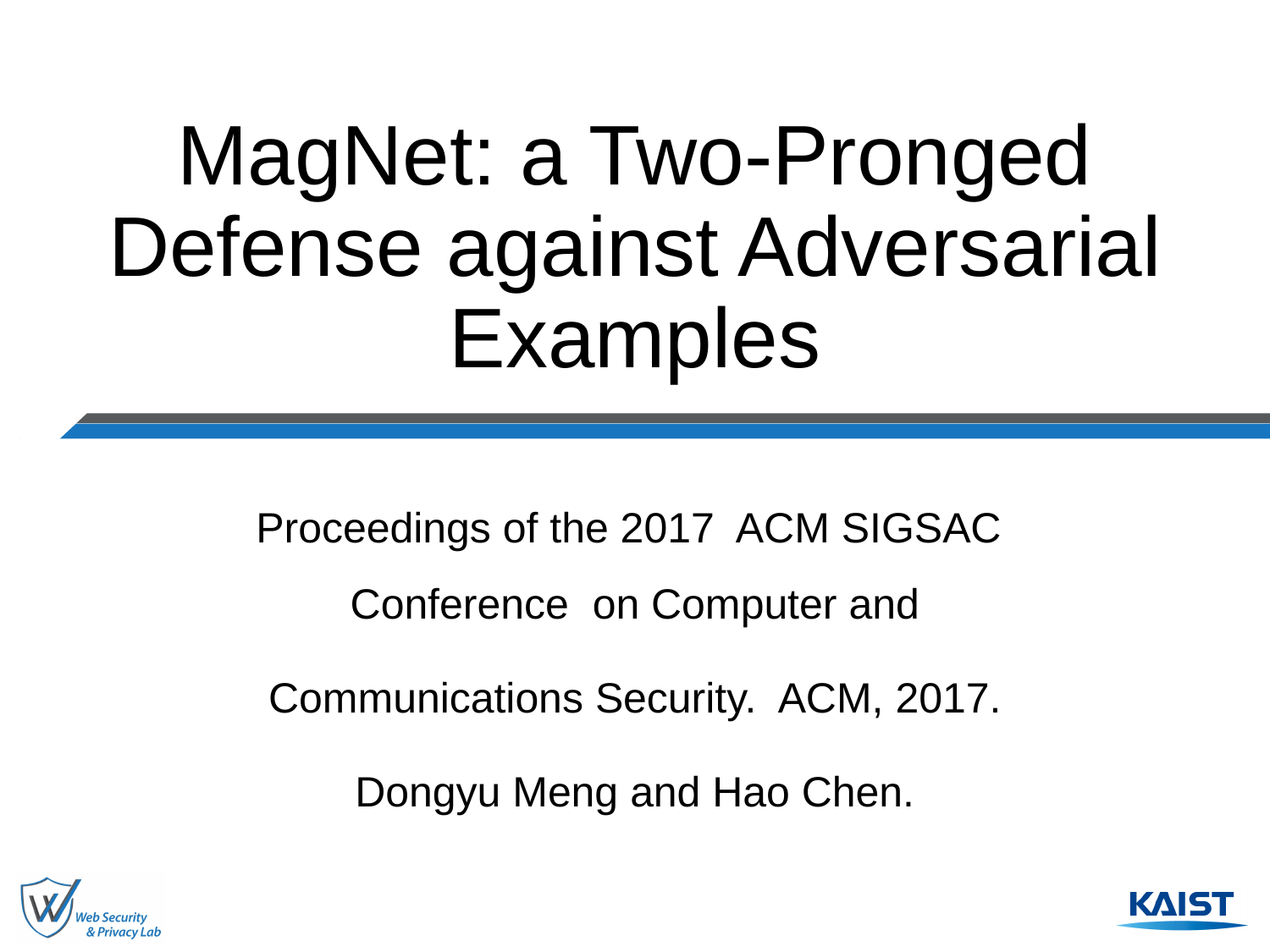

# MagNet: a Two-Pronged Defense against Adversarial Examples
Proceedings of the 2017  ACM SIGSAC  Conference  on Computer and
Communications Security.  ACM, 2017.
Dongyu Meng and Hao Chen.